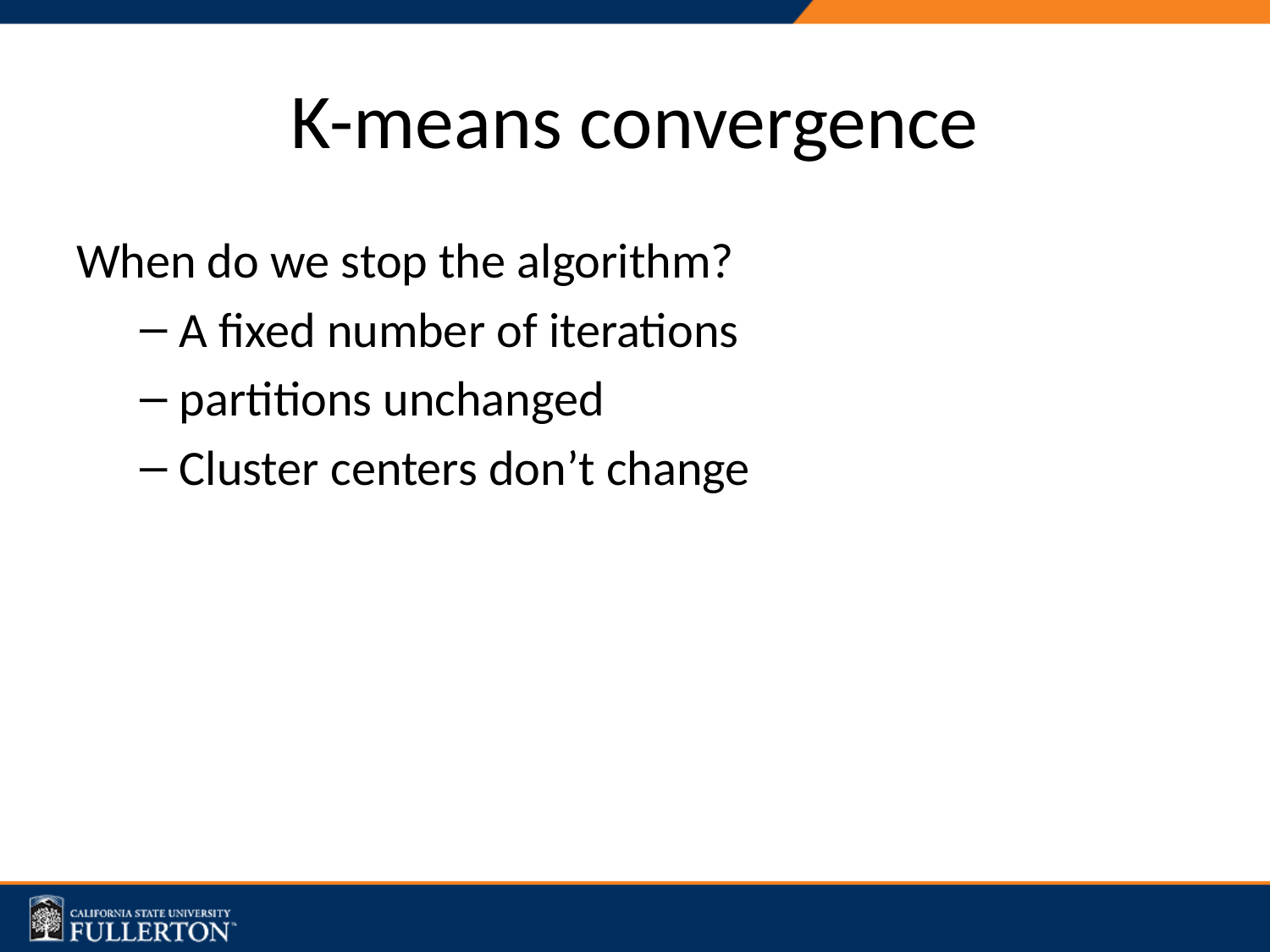

# K-means convergence
When do we stop the algorithm?
A fixed number of iterations
partitions unchanged
Cluster centers don’t change